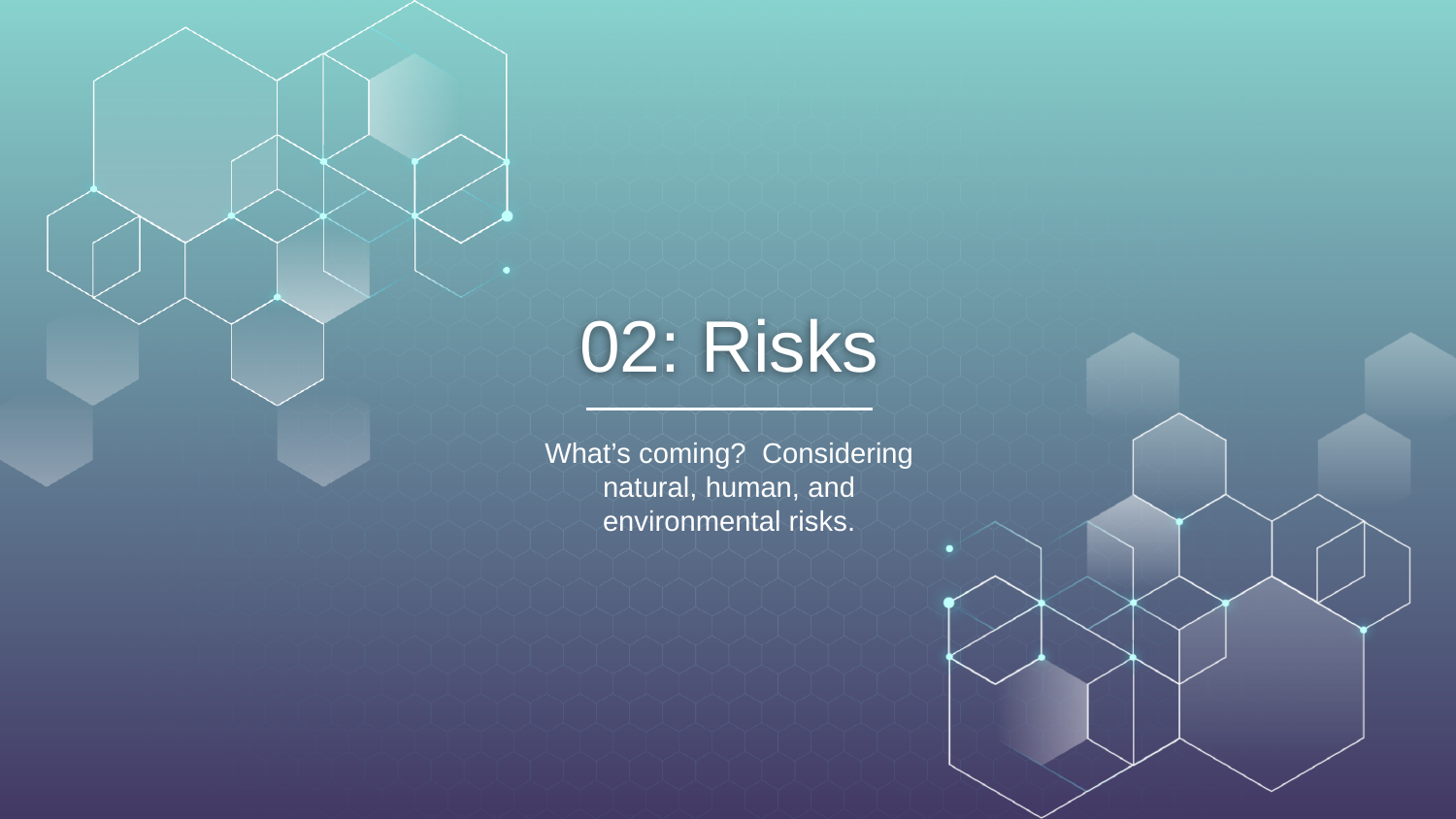

# 02: Risks
What’s coming?  Considering natural, human, and environmental risks.